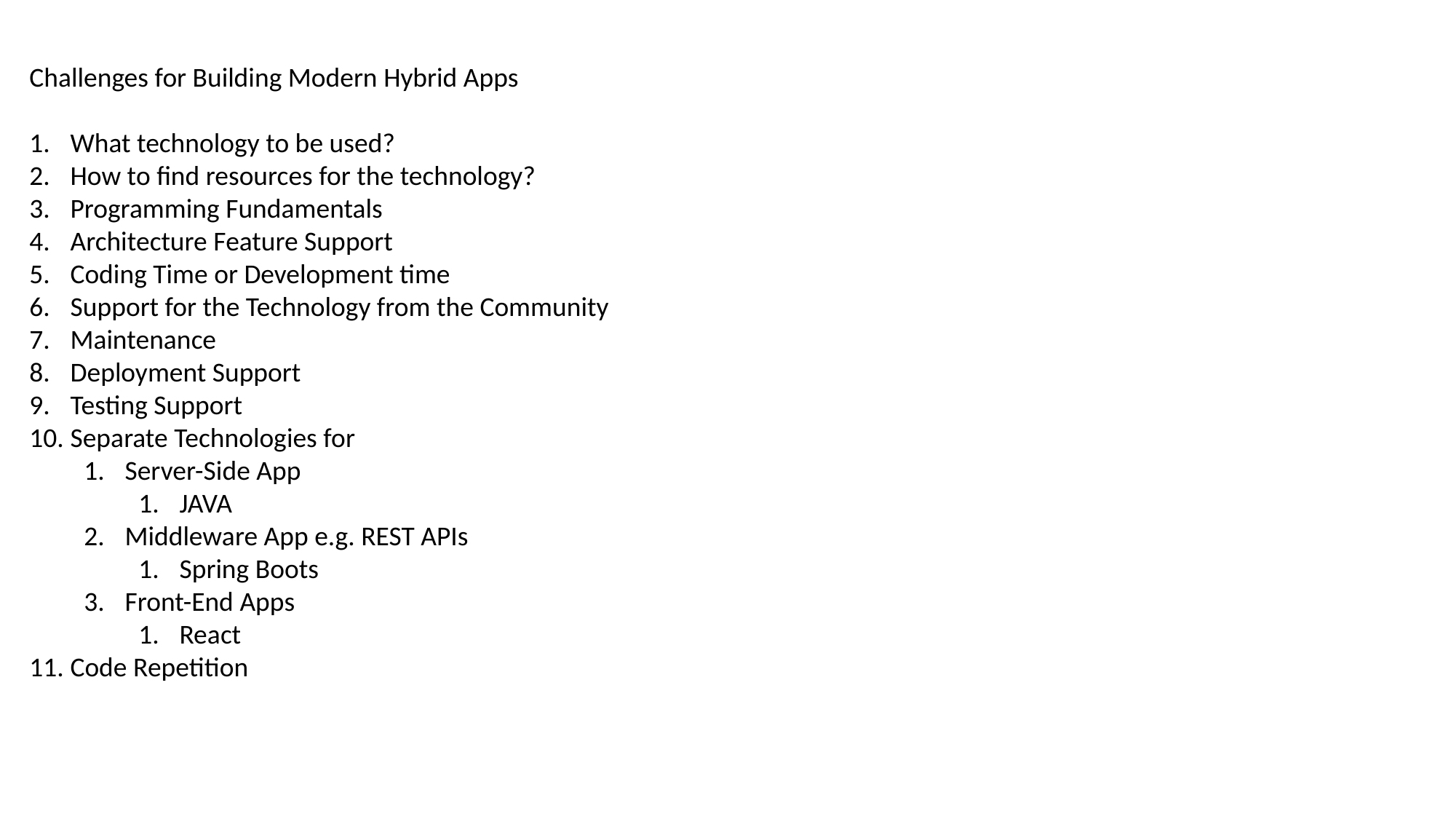

Challenges for Building Modern Hybrid Apps

What technology to be used?
How to find resources for the technology?
Programming Fundamentals
Architecture Feature Support
Coding Time or Development time
Support for the Technology from the Community
Maintenance
Deployment Support
Testing Support
Separate Technologies for
Server-Side App
JAVA
Middleware App e.g. REST APIs
Spring Boots
Front-End Apps
React
Code Repetition